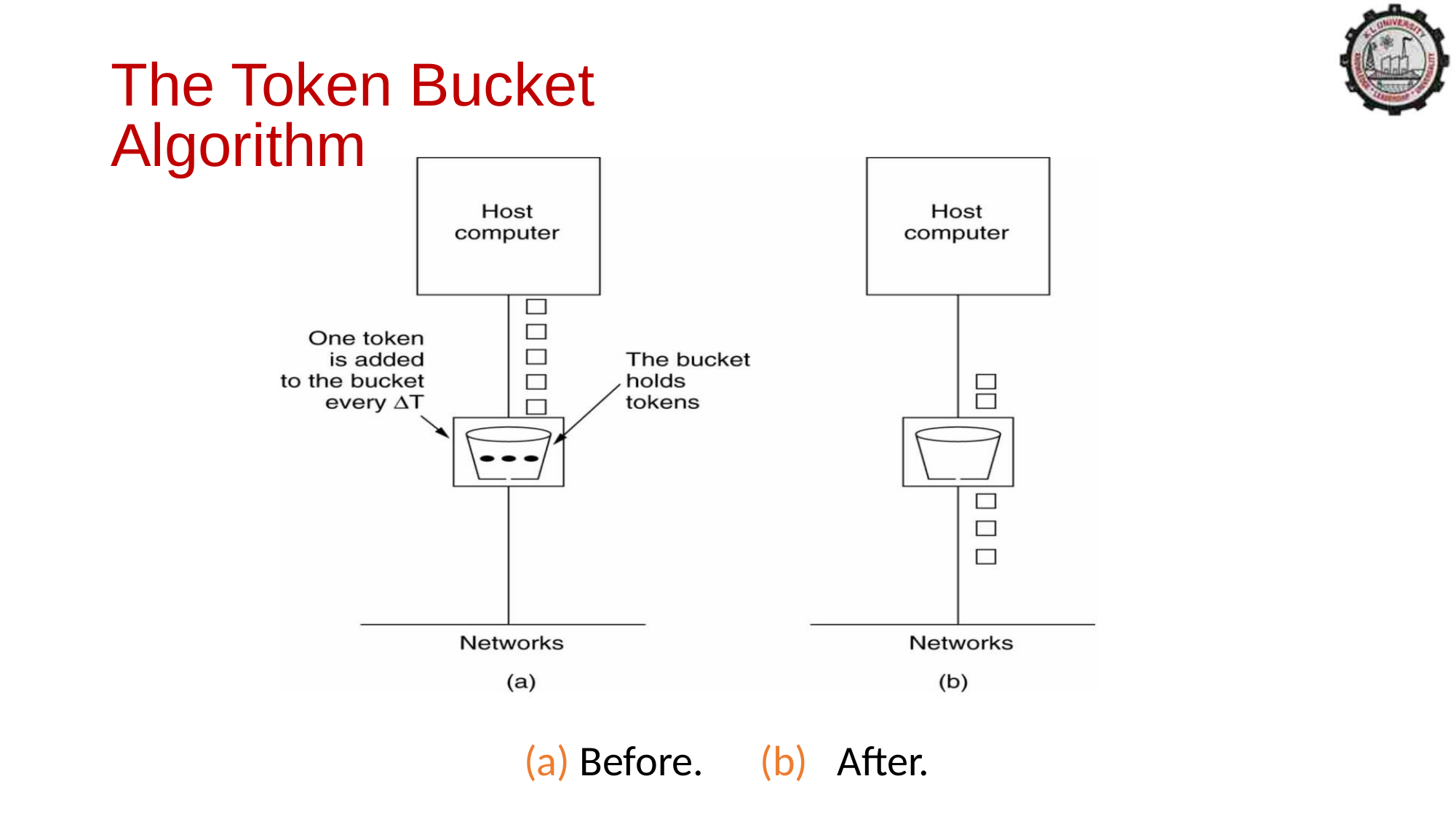

The Token Bucket Algorithm
(a) Before. (b) After.